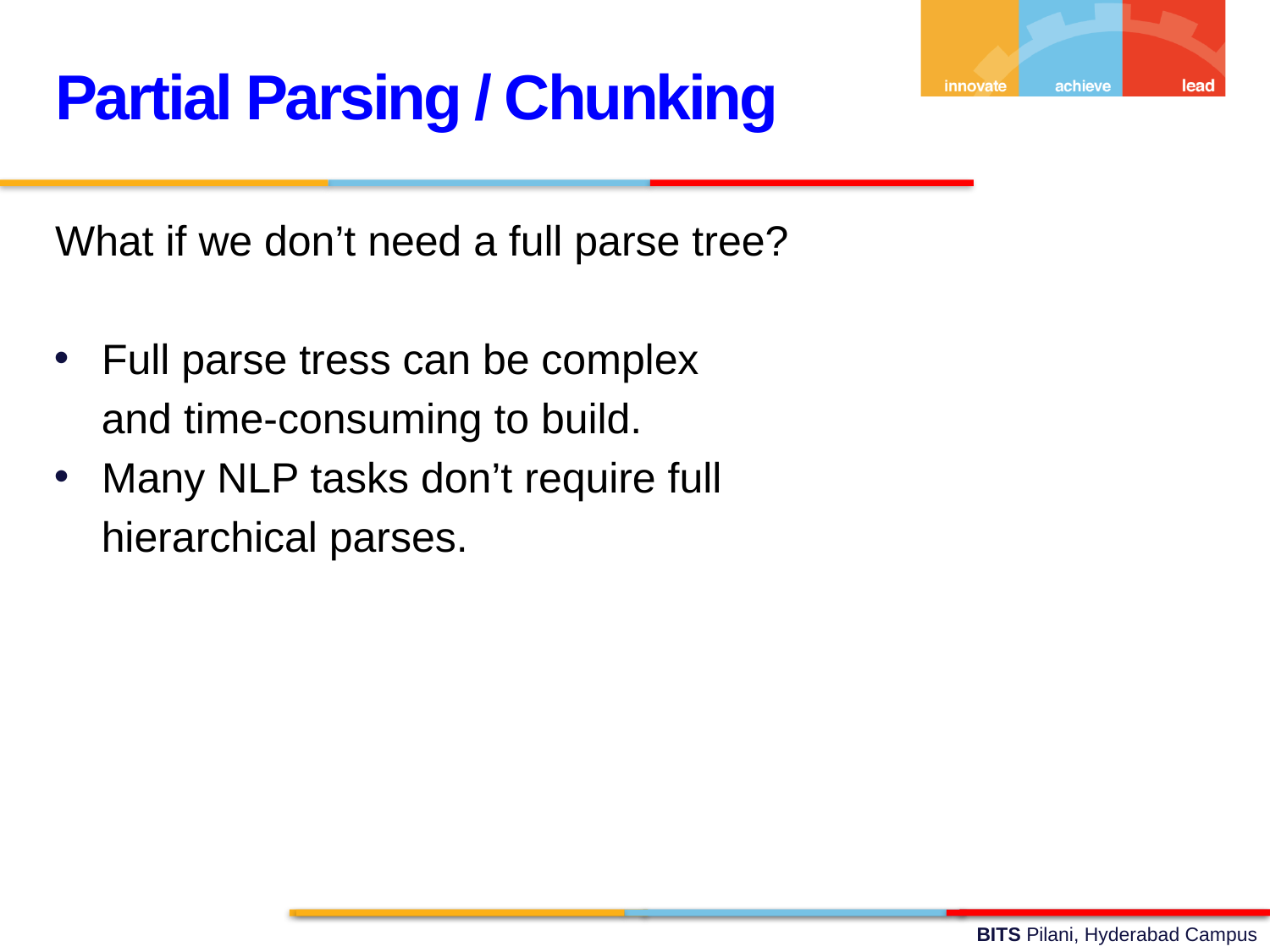

Partial Parsing / Chunking
What if we don’t need a full parse tree?
Full parse tress can be complex
    and time-consuming to build.
Many NLP tasks don’t require full
    hierarchical parses.